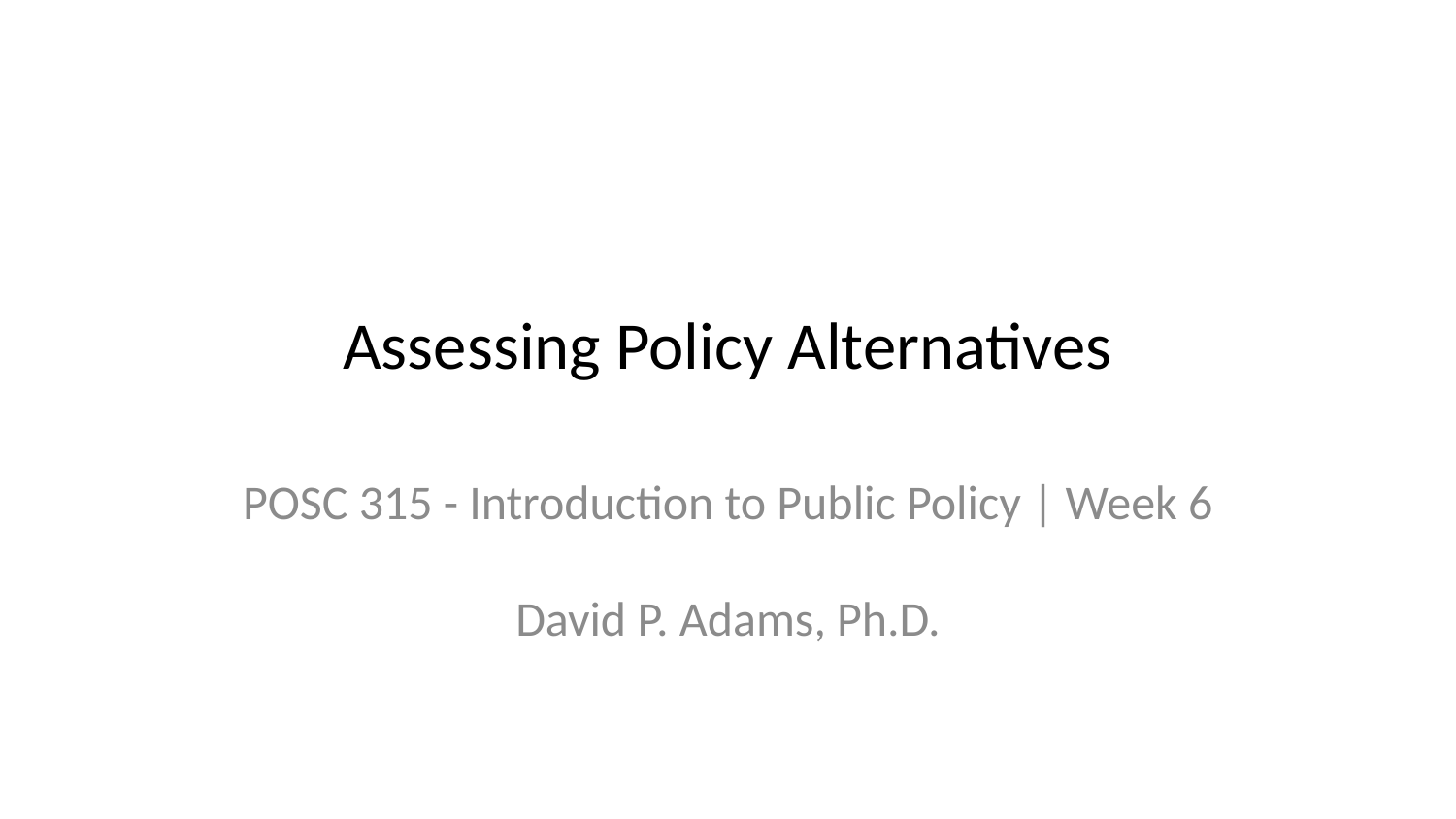

# Assessing Policy Alternatives
POSC 315 - Introduction to Public Policy | Week 6
David P. Adams, Ph.D.